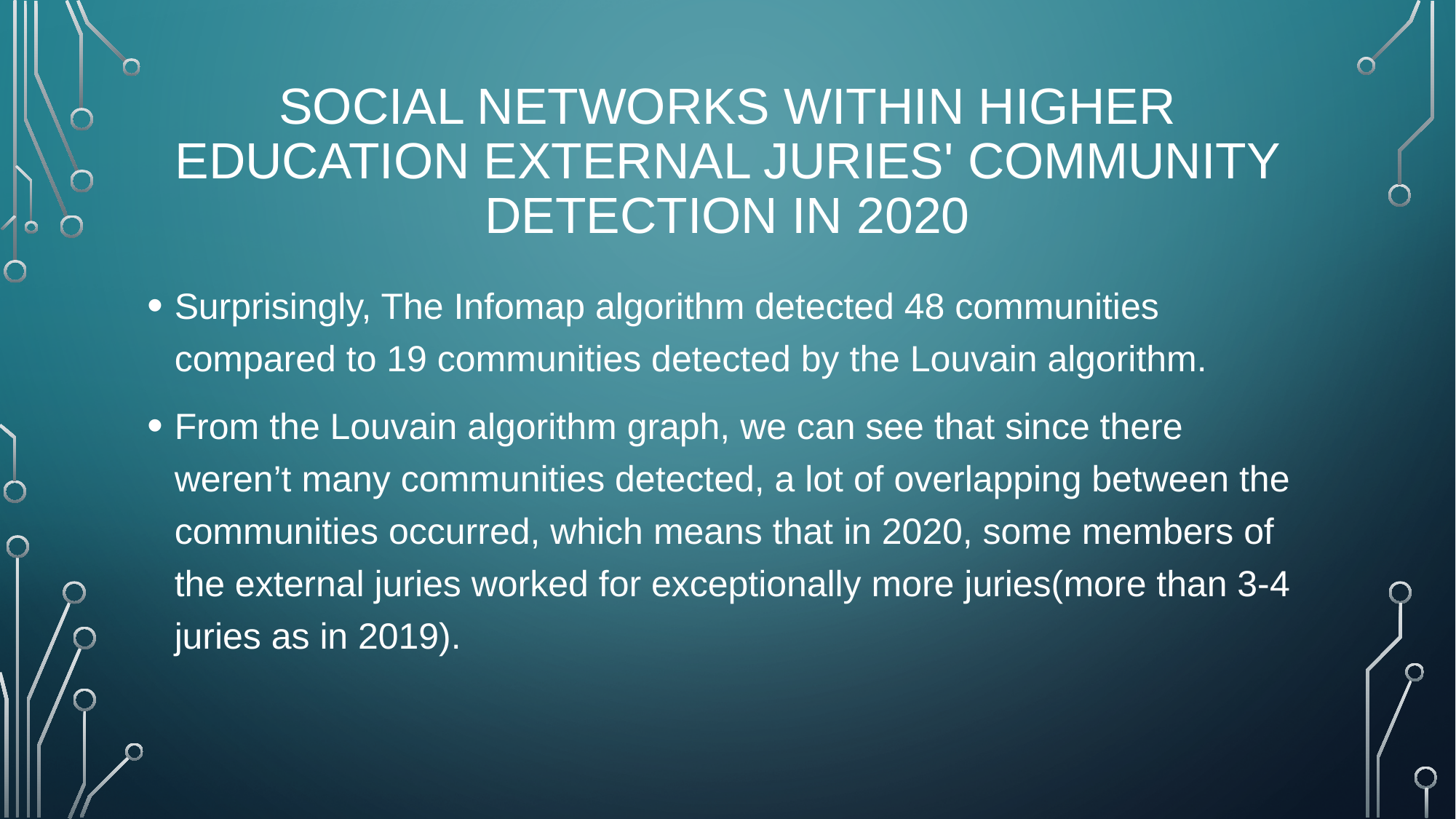

# Social networks Within higher education External juries' community detection in 2020
Surprisingly, The Infomap algorithm detected 48 communities compared to 19 communities detected by the Louvain algorithm.
From the Louvain algorithm graph, we can see that since there weren’t many communities detected, a lot of overlapping between the communities occurred, which means that in 2020, some members of the external juries worked for exceptionally more juries(more than 3-4 juries as in 2019).